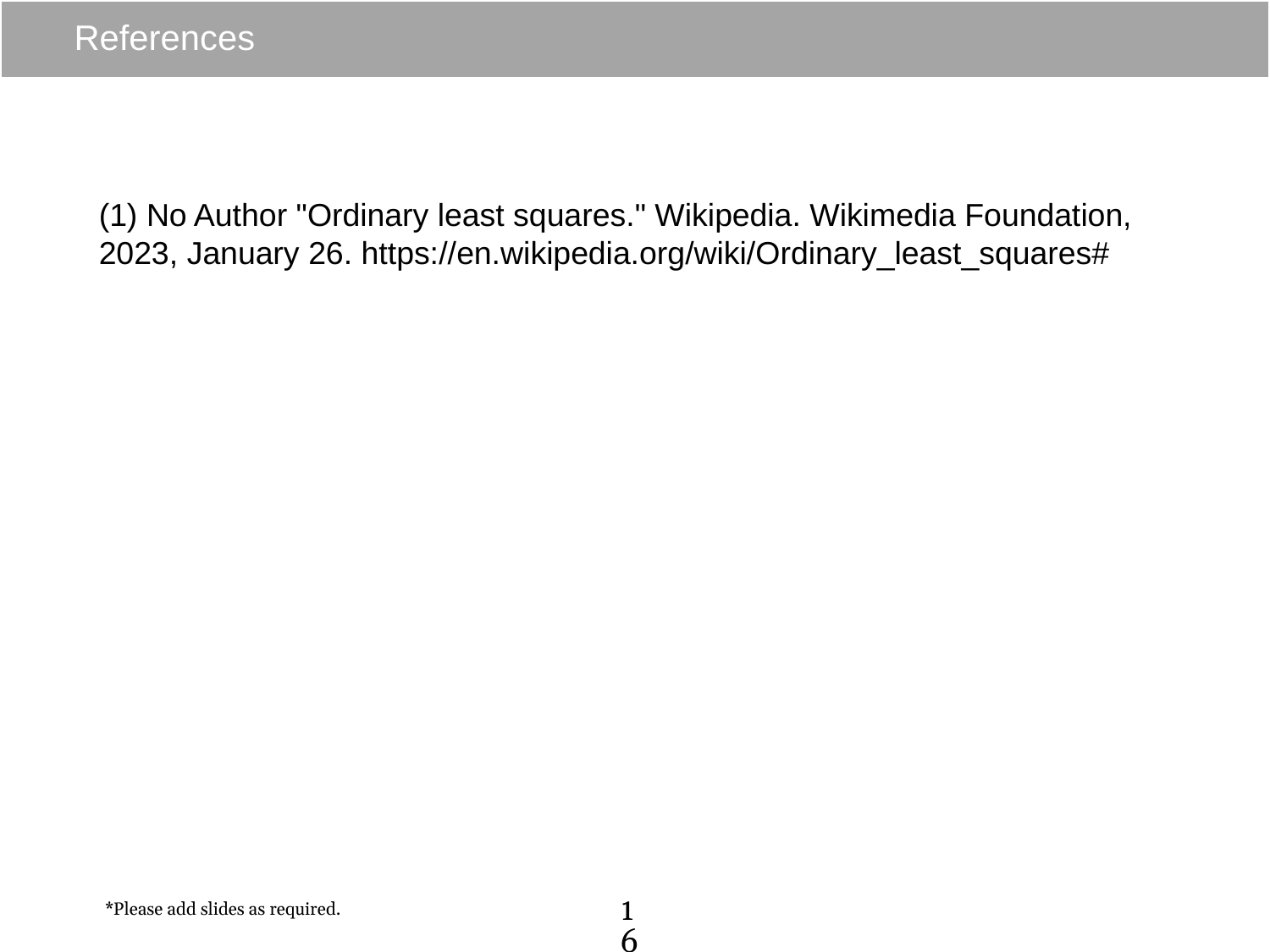

# References
(1) No Author "Ordinary least squares." Wikipedia. Wikimedia Foundation, 2023, January 26. https://en.wikipedia.org/wiki/Ordinary_least_squares#
16
*Please add slides as required.